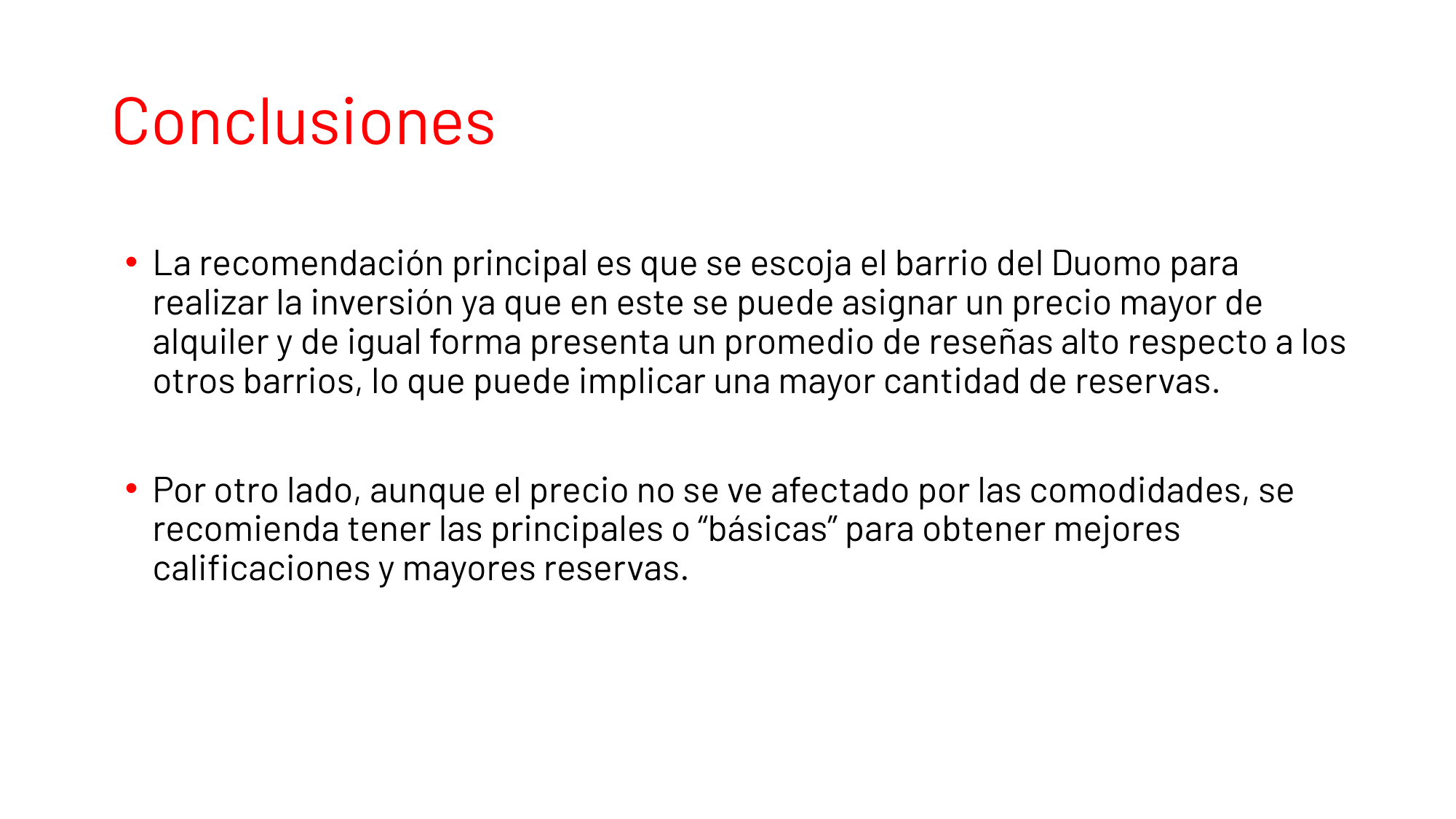

# Conclusiones
La recomendación principal es que se escoja el barrio del Duomo para realizar la inversión ya que en este se puede asignar un precio mayor de alquiler y de igual forma presenta un promedio de reseñas alto respecto a los otros barrios, lo que puede implicar una mayor cantidad de reservas.

Por otro lado, aunque el precio no se ve afectado por las comodidades, se recomienda tener las principales o “básicas” para obtener mejores calificaciones y mayores reservas.